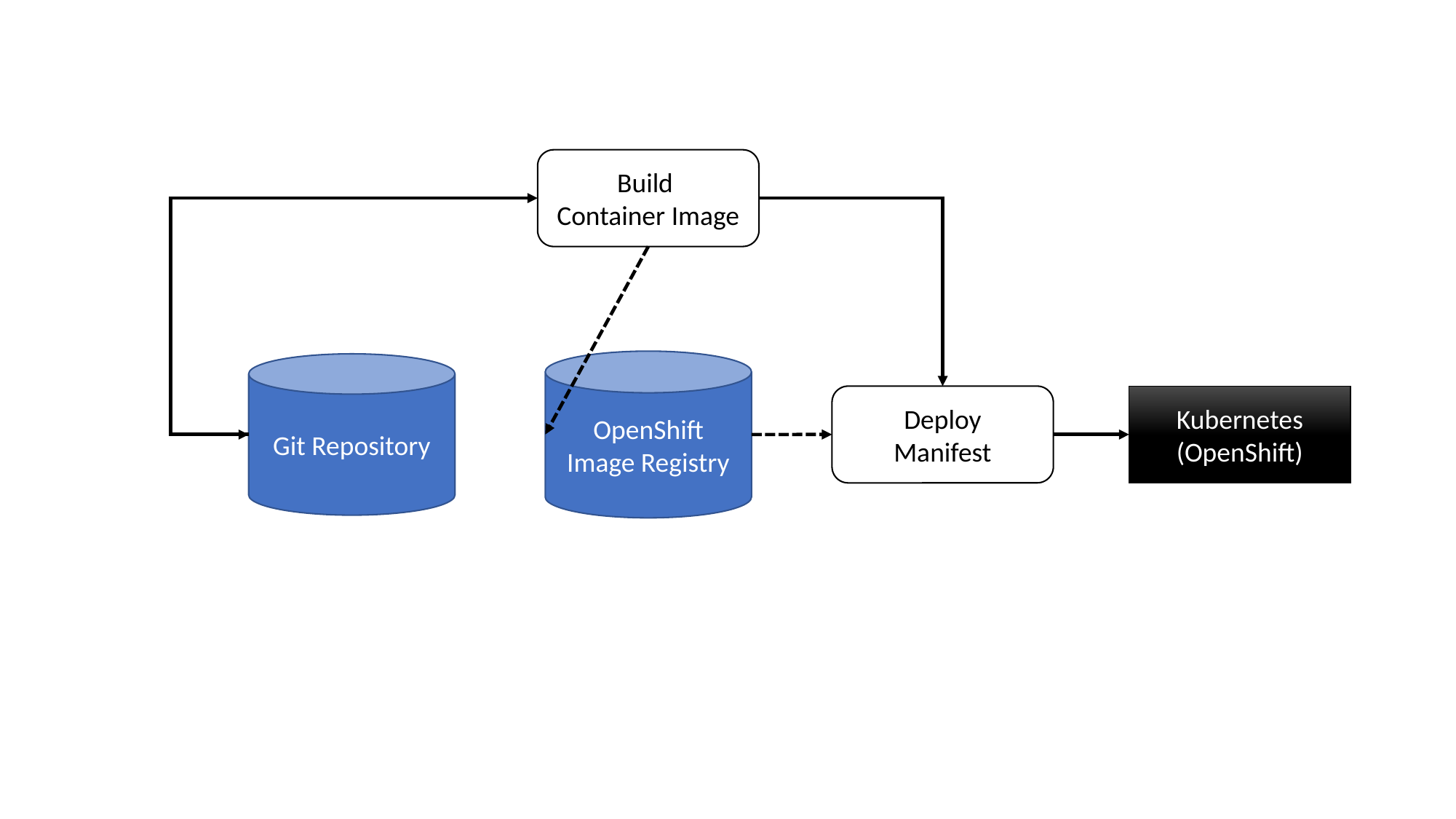

Build
Container Image
OpenShift
Image Registry
Git Repository
Deploy
Manifest
Kubernetes
(OpenShift)